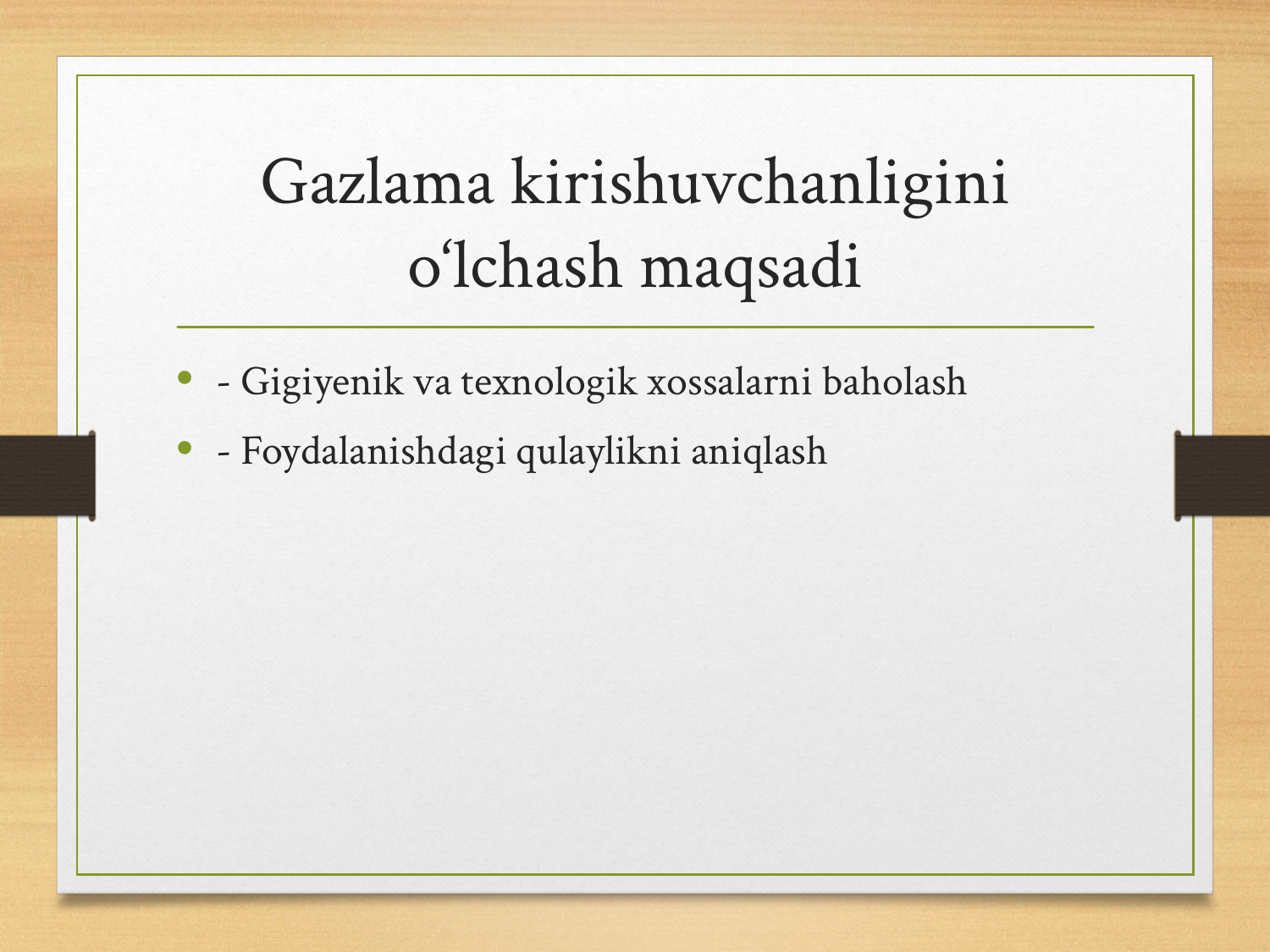

# Gazlama kirishuvchanligini o‘lchash maqsadi
- Gigiyenik va texnologik xossalarni baholash
- Foydalanishdagi qulaylikni aniqlash